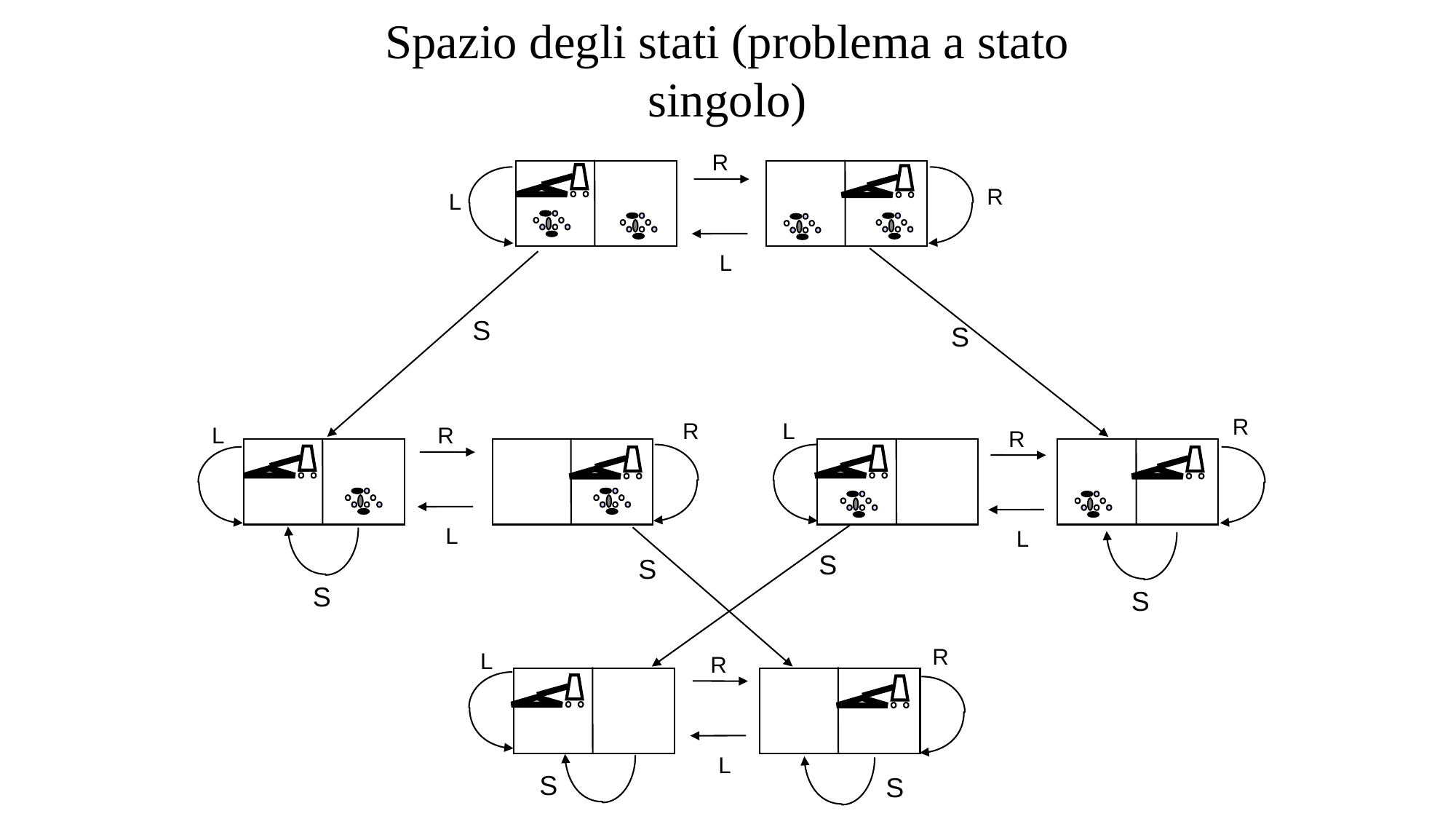

# Spazio degli stati (problema a stato singolo)
R

R
L

L

S
S
R
R
L
L
R
R

L
L

S
S
S
S
R
L
R

L
S
S